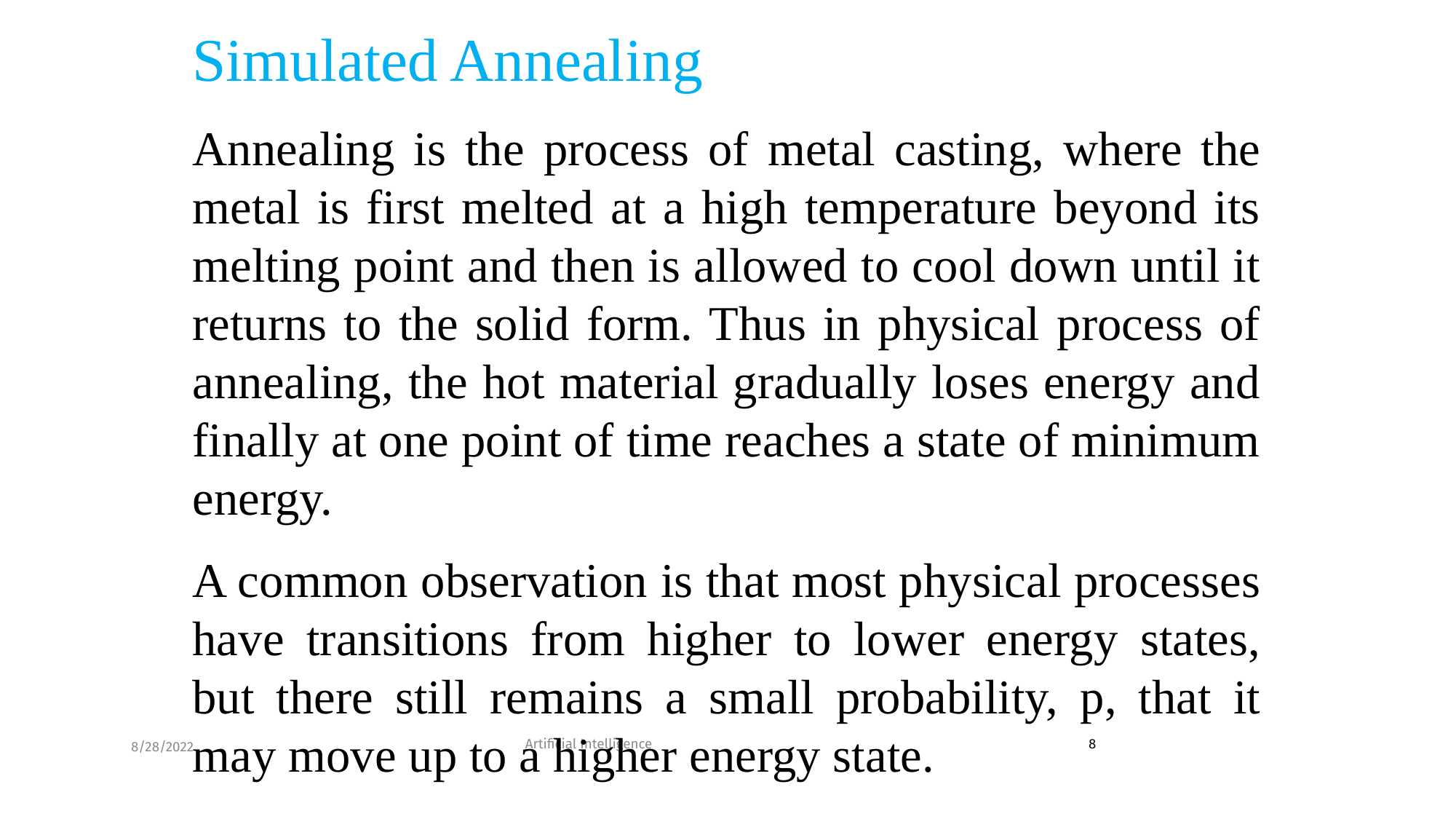

Simulated Annealing
Annealing is the process of metal casting, where the metal is first melted at a high temperature beyond its melting point and then is allowed to cool down until it returns to the solid form. Thus in physical process of annealing, the hot material gradually loses energy and finally at one point of time reaches a state of minimum energy.
A common observation is that most physical processes have transitions from higher to lower energy states, but there still remains a small probability, p, that it may move up to a higher energy state.
Artificial Intelligence
8
8/28/2022